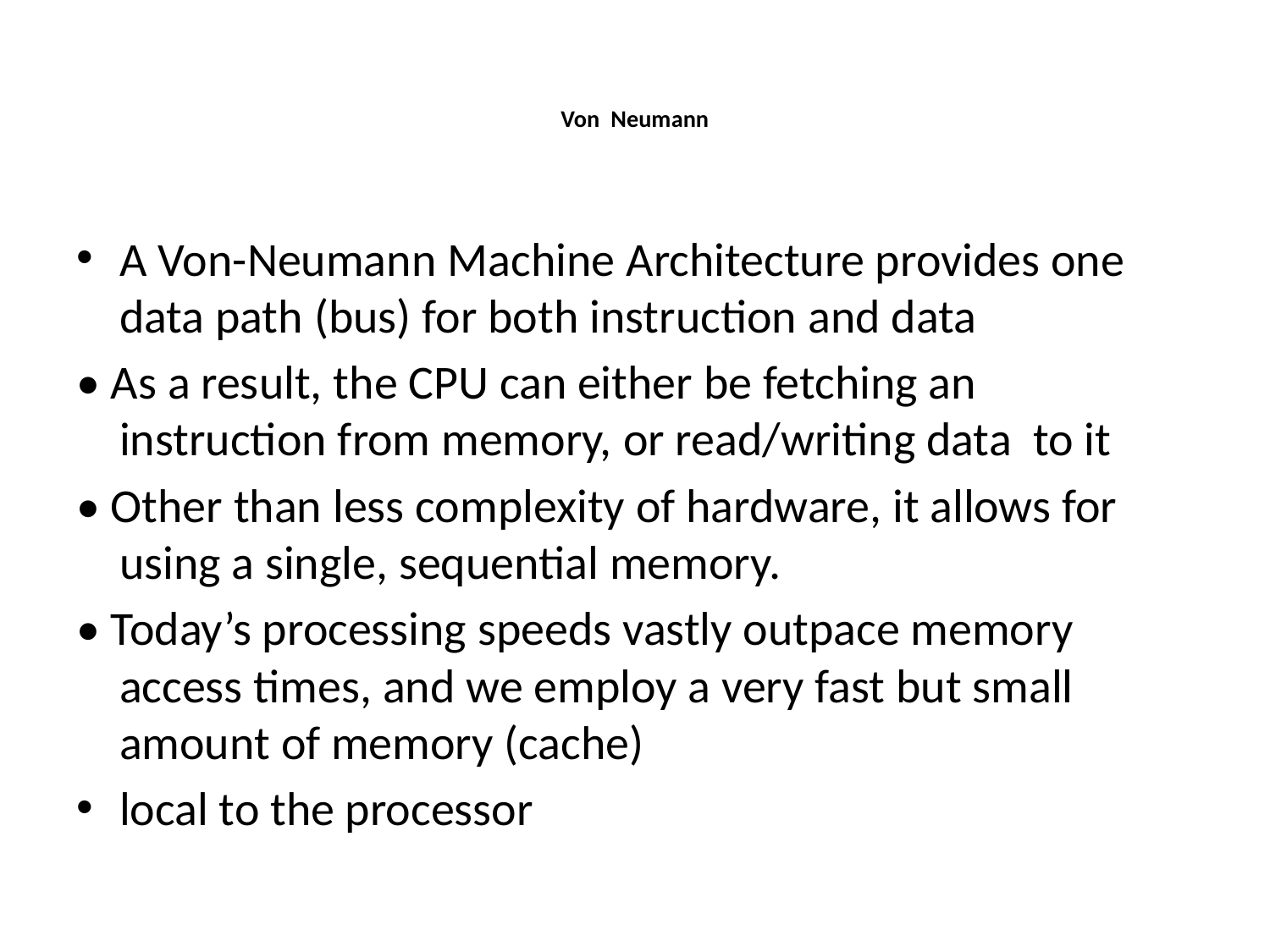

# Von  Neumann
A Von-Neumann Machine Architecture provides one data path (bus) for both instruction and data
• As a result, the CPU can either be fetching an instruction from memory, or read/writing data  to it
• Other than less complexity of hardware, it allows for using a single, sequential memory.
• Today’s processing speeds vastly outpace memory access times, and we employ a very fast but small amount of memory (cache)
local to the processor